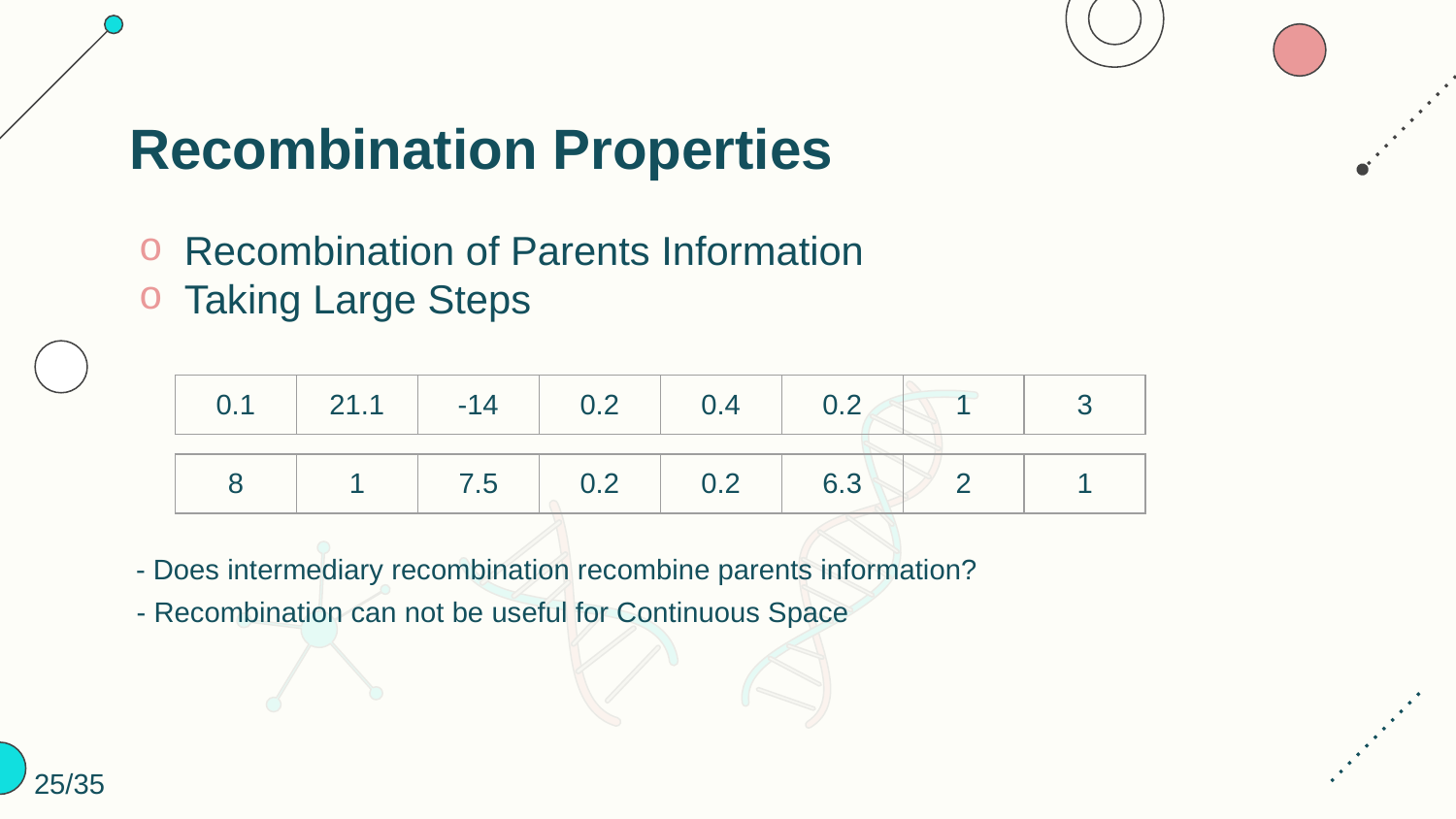

# Recombination Properties
Recombination of Parents Information
Taking Large Steps

| 0.1 | 21.1 | -14 | 0.2 | 0.4 | 0.2 | 1 | 3 |
| --- | --- | --- | --- | --- | --- | --- | --- |
| 8 | 1 | 7.5 | 0.2 | 0.2 | 6.3 | 2 | 1 |
| --- | --- | --- | --- | --- | --- | --- | --- |

- Does intermediary recombination recombine parents information?
- Recombination can not be useful for Continuous Space
25/35